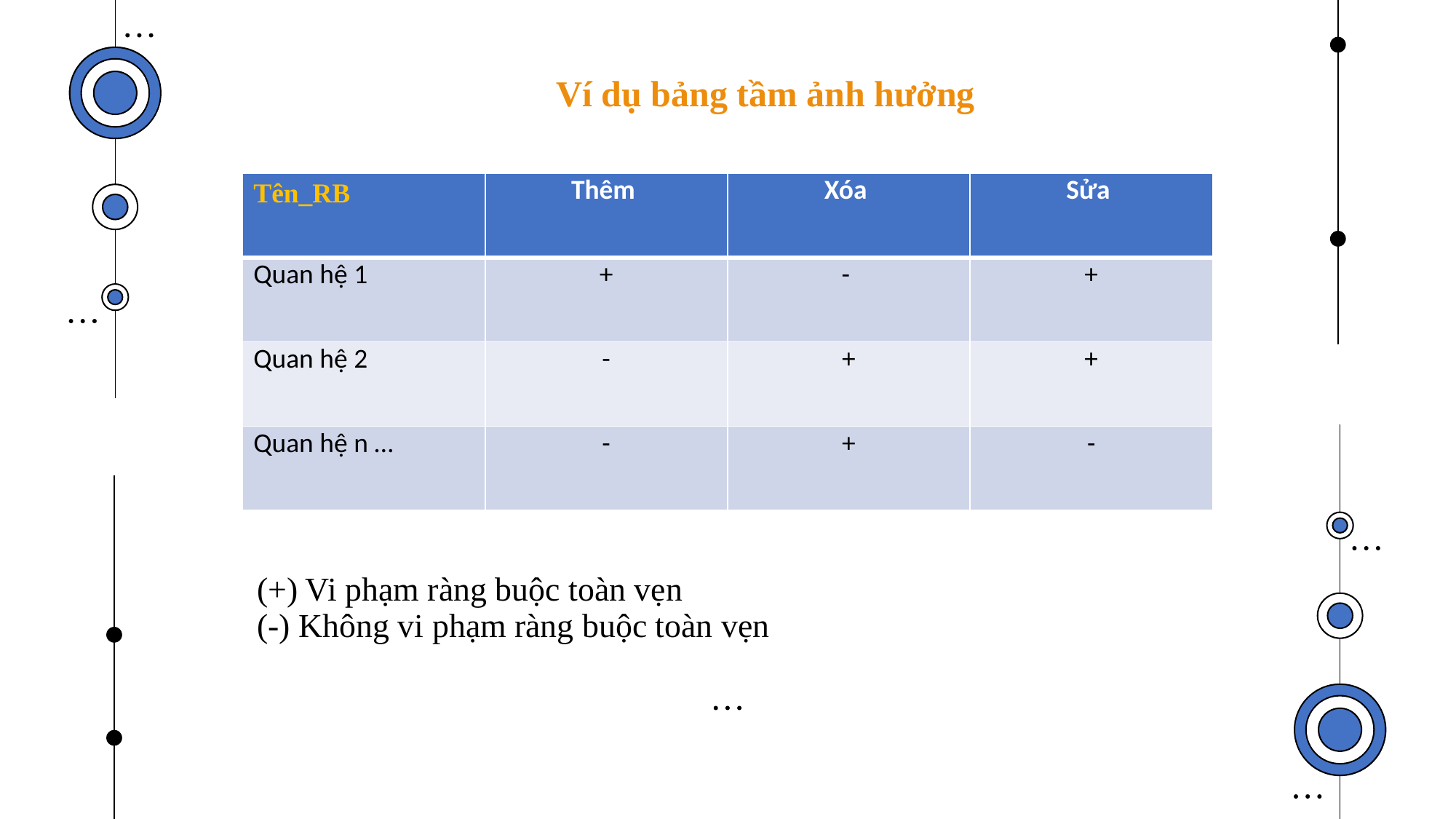

# Ví dụ bảng tầm ảnh hưởng

| Tên\_RB | Thêm | Xóa | Sửa |
| --- | --- | --- | --- |
| Quan hệ 1 | + | - | + |
| Quan hệ 2 | - | + | + |
| Quan hệ n … | - | + | - |
(+) Vi phạm ràng buộc toàn vẹn
(-) Không vi phạm ràng buộc toàn vẹn